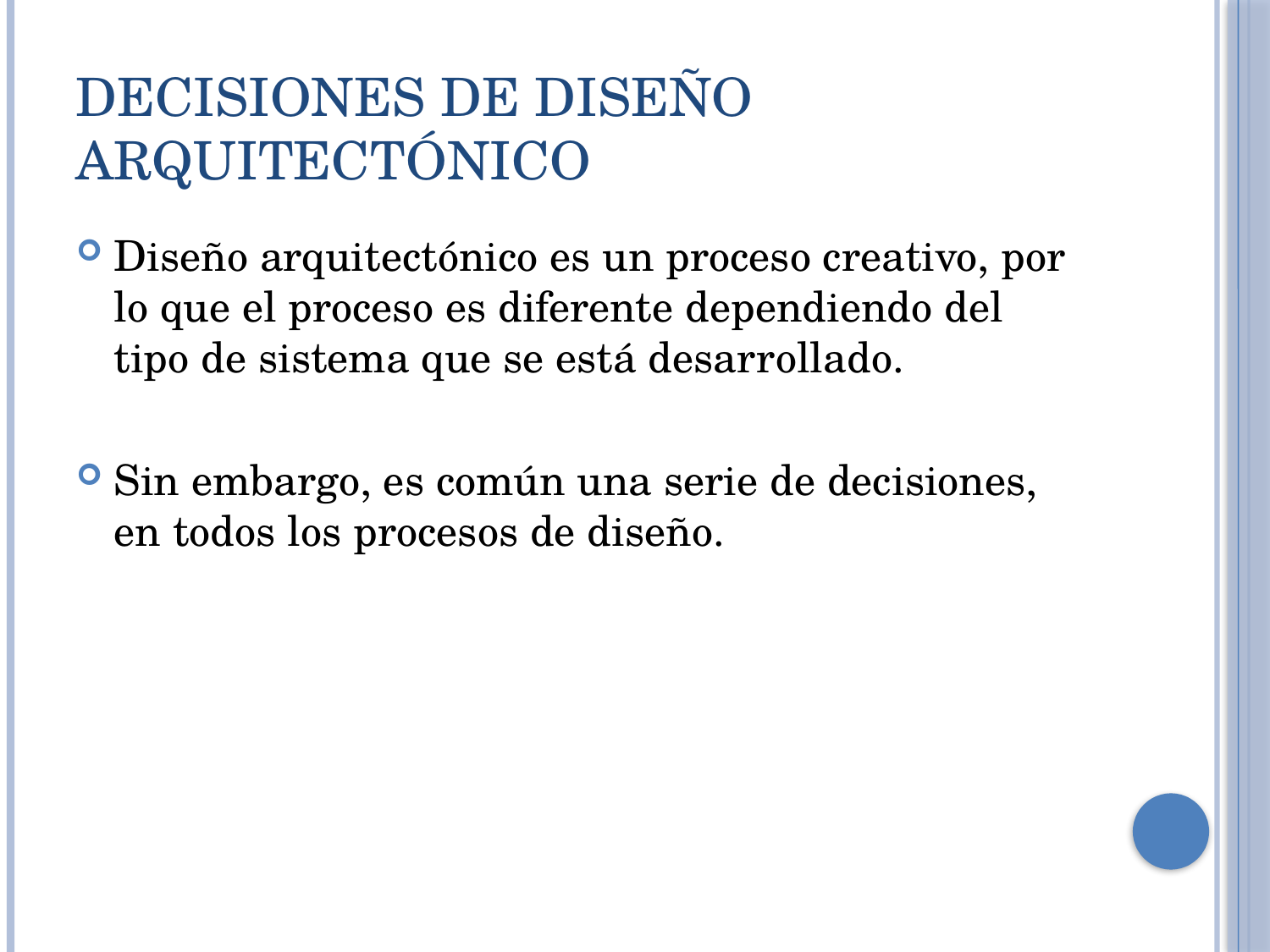

# Decisiones de diseño arquitectónico
Diseño arquitectónico es un proceso creativo, por lo que el proceso es diferente dependiendo del tipo de sistema que se está desarrollado.

Sin embargo, es común una serie de decisiones, en todos los procesos de diseño.